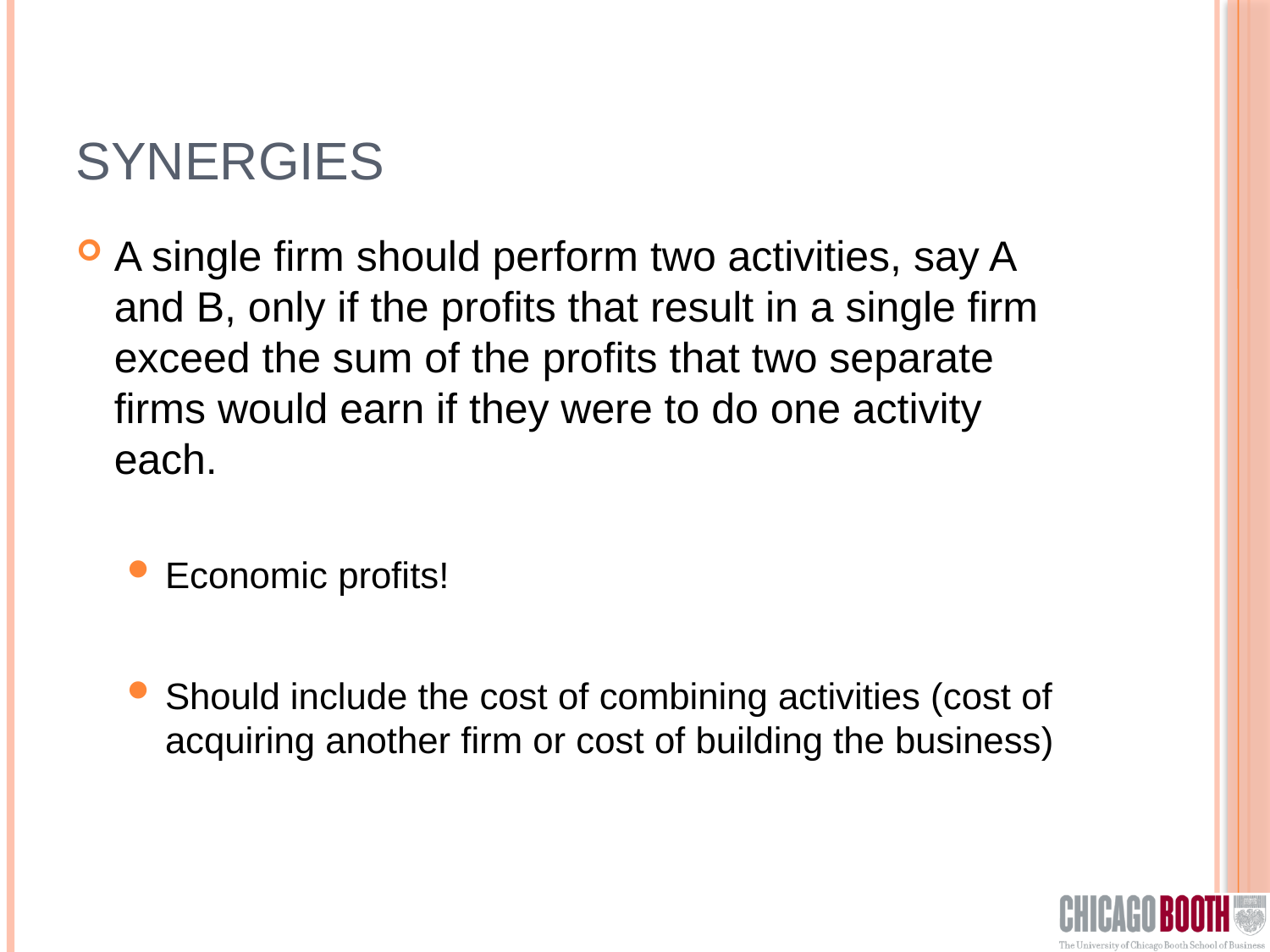

# Synergies
A single firm should perform two activities, say A and B, only if the profits that result in a single firm exceed the sum of the profits that two separate firms would earn if they were to do one activity each.

Economic profits!

Should include the cost of combining activities (cost of acquiring another firm or cost of building the business)
7